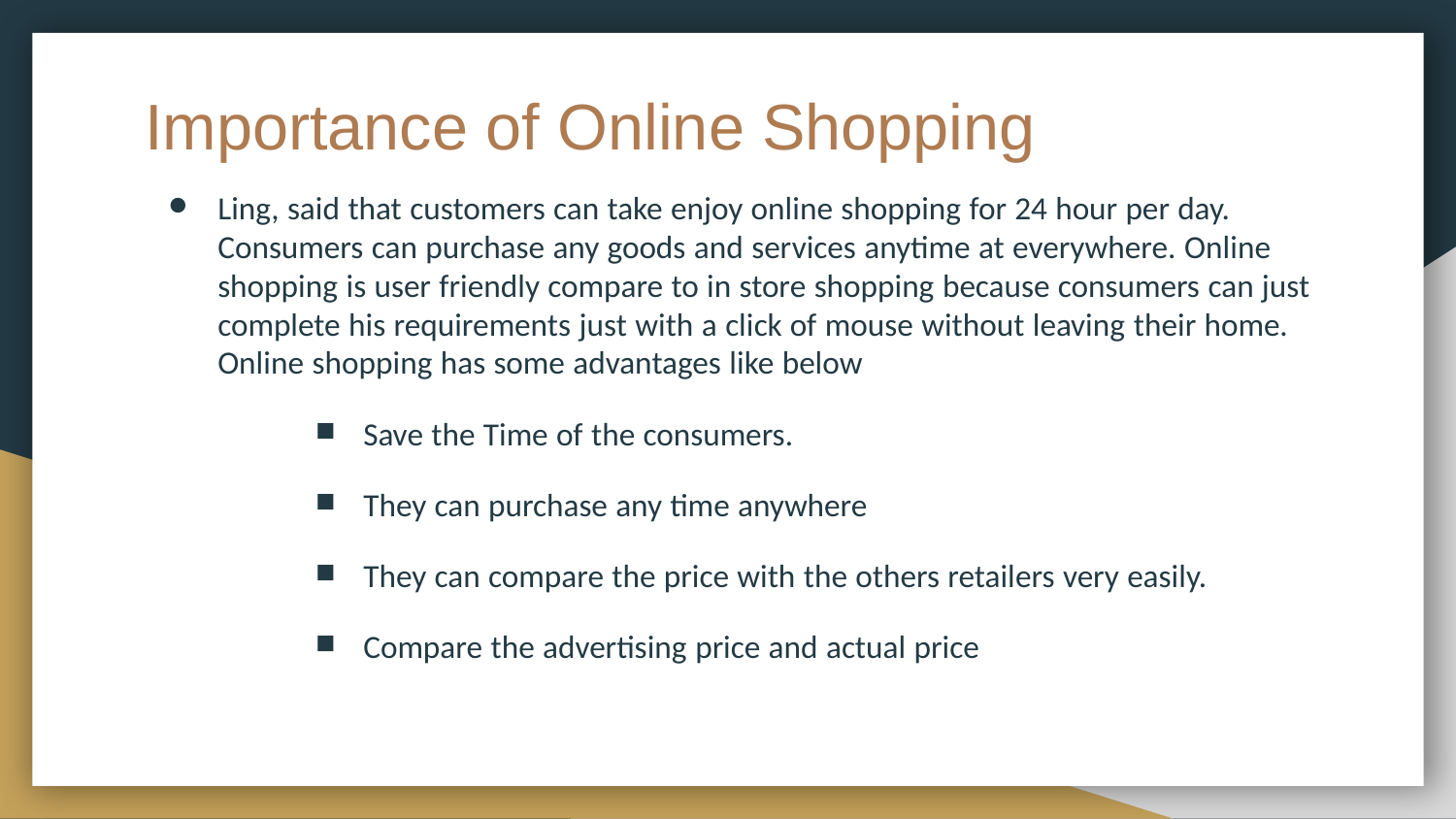

# Importance of Online Shopping
Ling, said that customers can take enjoy online shopping for 24 hour per day. Consumers can purchase any goods and services anytime at everywhere. Online shopping is user friendly compare to in store shopping because consumers can just complete his requirements just with a click of mouse without leaving their home. Online shopping has some advantages like below
Save the Time of the consumers.
They can purchase any time anywhere
They can compare the price with the others retailers very easily.
Compare the advertising price and actual price